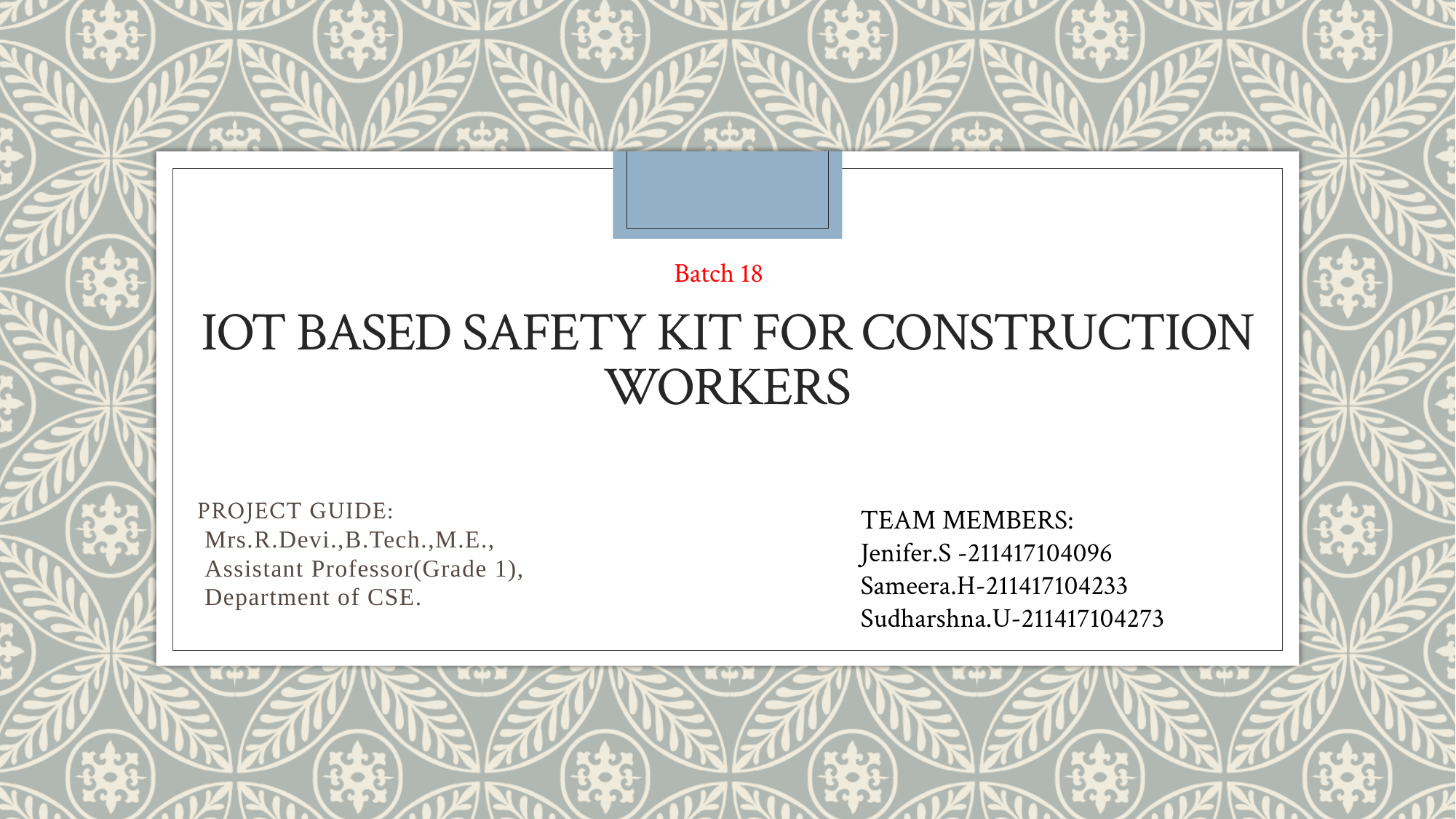

# IOT BASED SAFETY KIT FOR CONSTRUCTION WORKERS
Batch 18
PROJECT GUIDE:
 Mrs.R.Devi.,B.Tech.,M.E.,
 Assistant Professor(Grade 1),
 Department of CSE.
TEAM MEMBERS:
Jenifer.S -211417104096
Sameera.H-211417104233
Sudharshna.U-211417104273